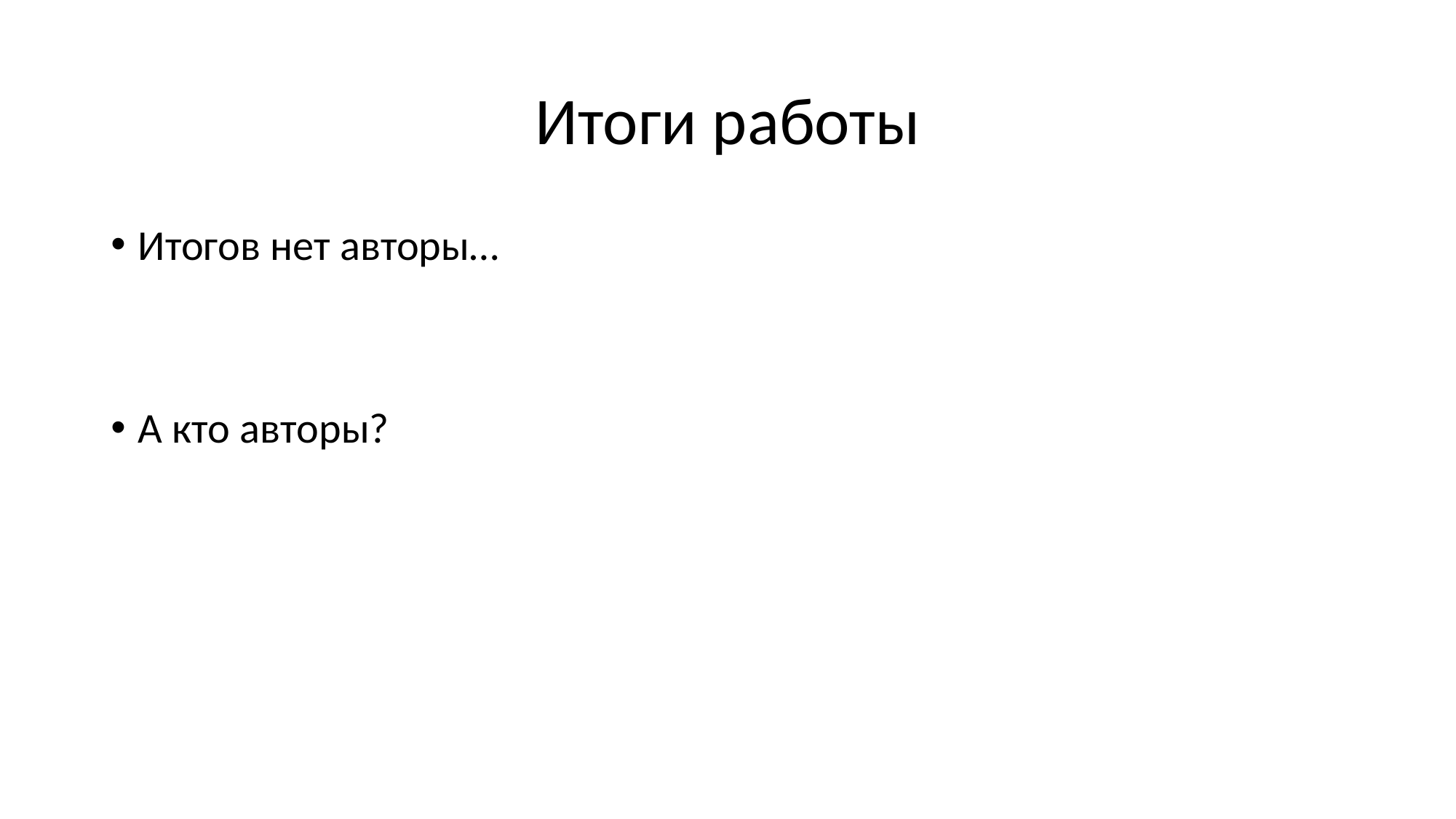

# Итоги работы
Итогов нет авторы…

А кто авторы?